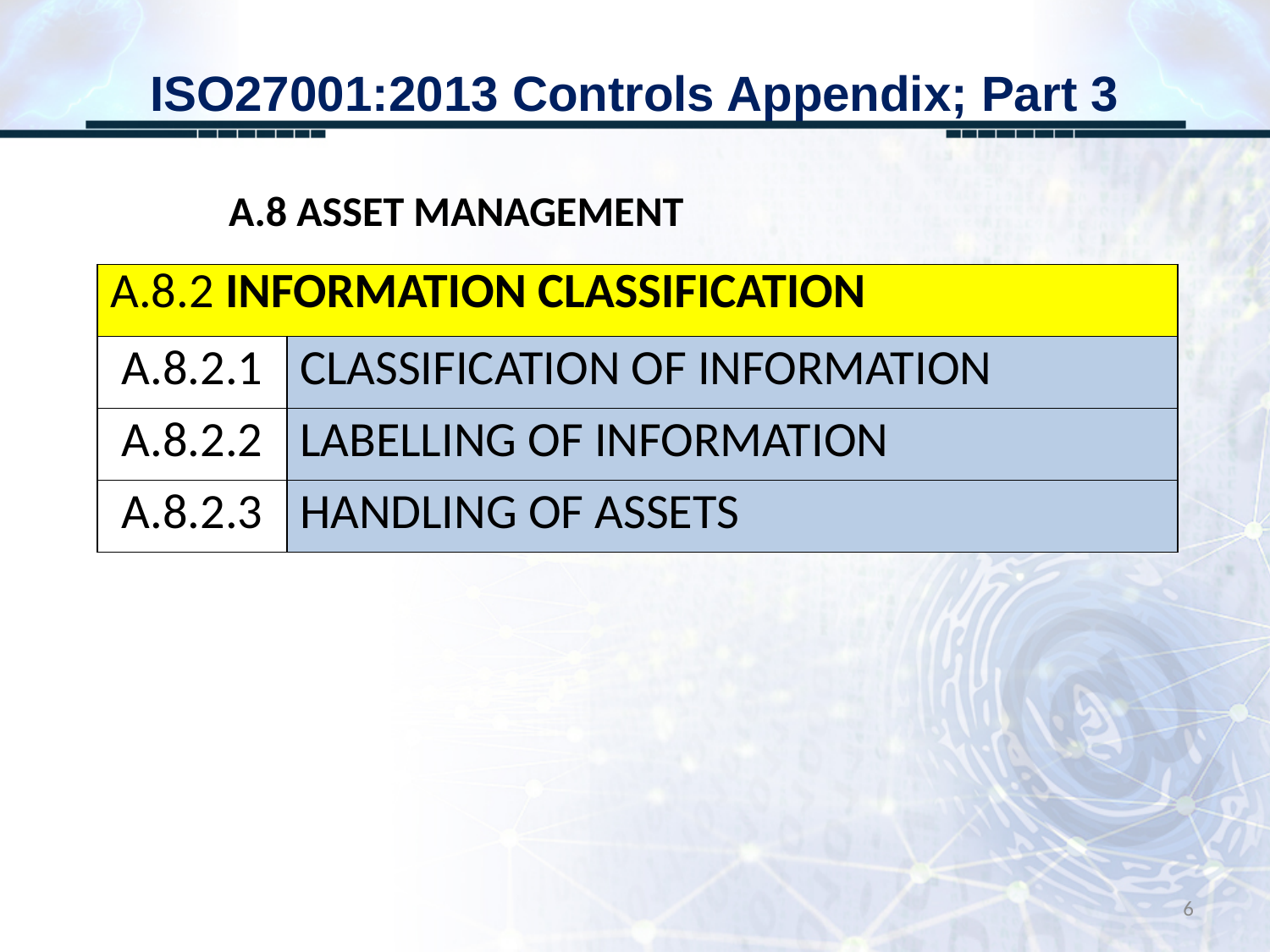

# ISO27001:2013 Controls Appendix; Part 3
A.8 ASSET MANAGEMENT
| A.8.2 INFORMATION CLASSIFICATION |  |
| --- | --- |
| A.8.2.1 | CLASSIFICATION OF INFORMATION |
| A.8.2.2 | LABELLING OF INFORMATION |
| A.8.2.3 | HANDLING OF ASSETS |
6